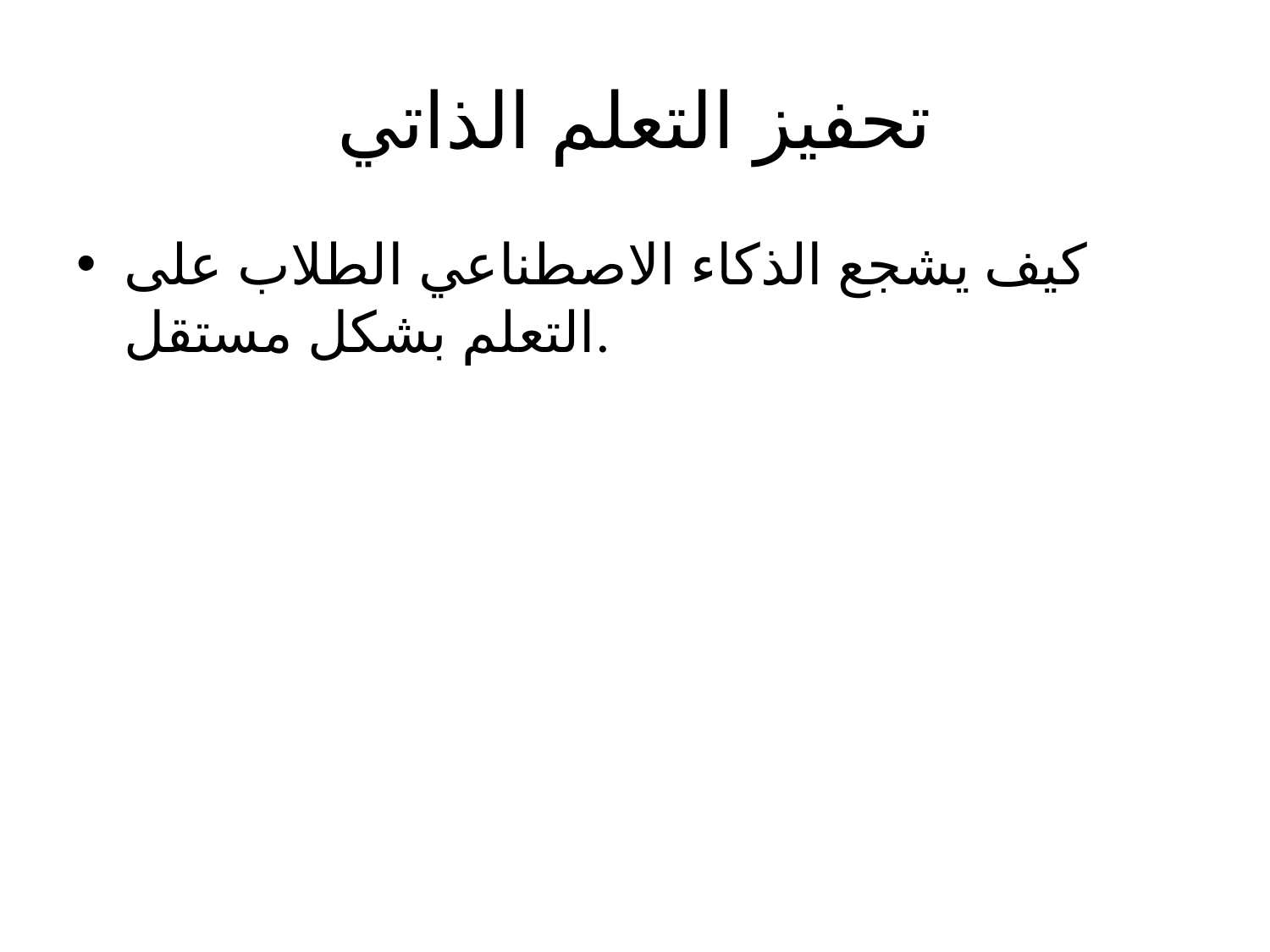

# تحفيز التعلم الذاتي
كيف يشجع الذكاء الاصطناعي الطلاب على التعلم بشكل مستقل.